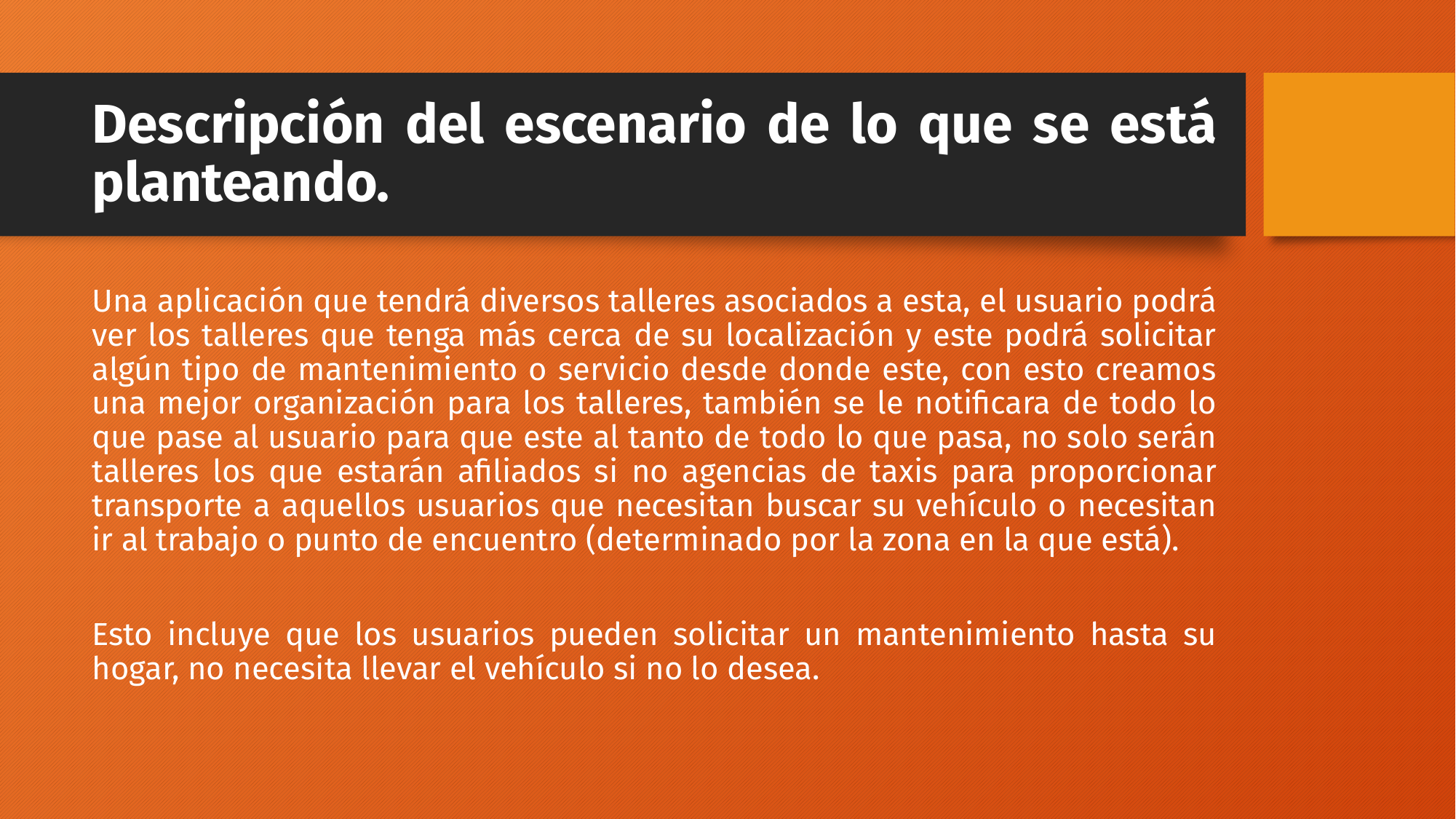

# Descripción del escenario de lo que se está planteando.
Una aplicación que tendrá diversos talleres asociados a esta, el usuario podrá ver los talleres que tenga más cerca de su localización y este podrá solicitar algún tipo de mantenimiento o servicio desde donde este, con esto creamos una mejor organización para los talleres, también se le notificara de todo lo que pase al usuario para que este al tanto de todo lo que pasa, no solo serán talleres los que estarán afiliados si no agencias de taxis para proporcionar transporte a aquellos usuarios que necesitan buscar su vehículo o necesitan ir al trabajo o punto de encuentro (determinado por la zona en la que está).

Esto incluye que los usuarios pueden solicitar un mantenimiento hasta su hogar, no necesita llevar el vehículo si no lo desea.